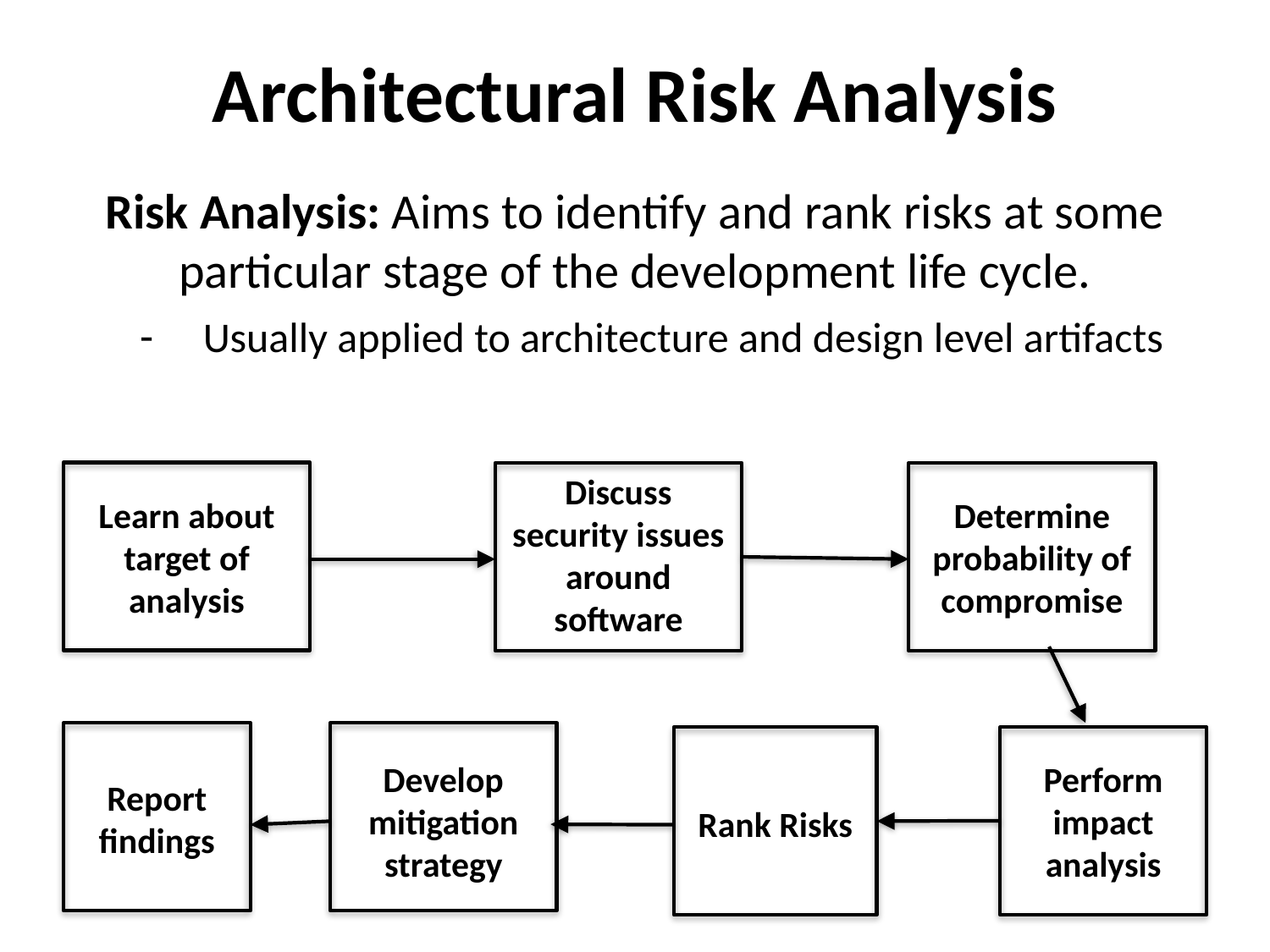

Architectural Risk Analysis
Risk Analysis: Aims to identify and rank risks at some particular stage of the development life cycle.

Usually applied to architecture and design level artifacts

Discuss security issues around software
Learn about target of analysis
Determine probability of compromise

Develop mitigation strategy
Perform impact analysis
Report findings
Rank Risks